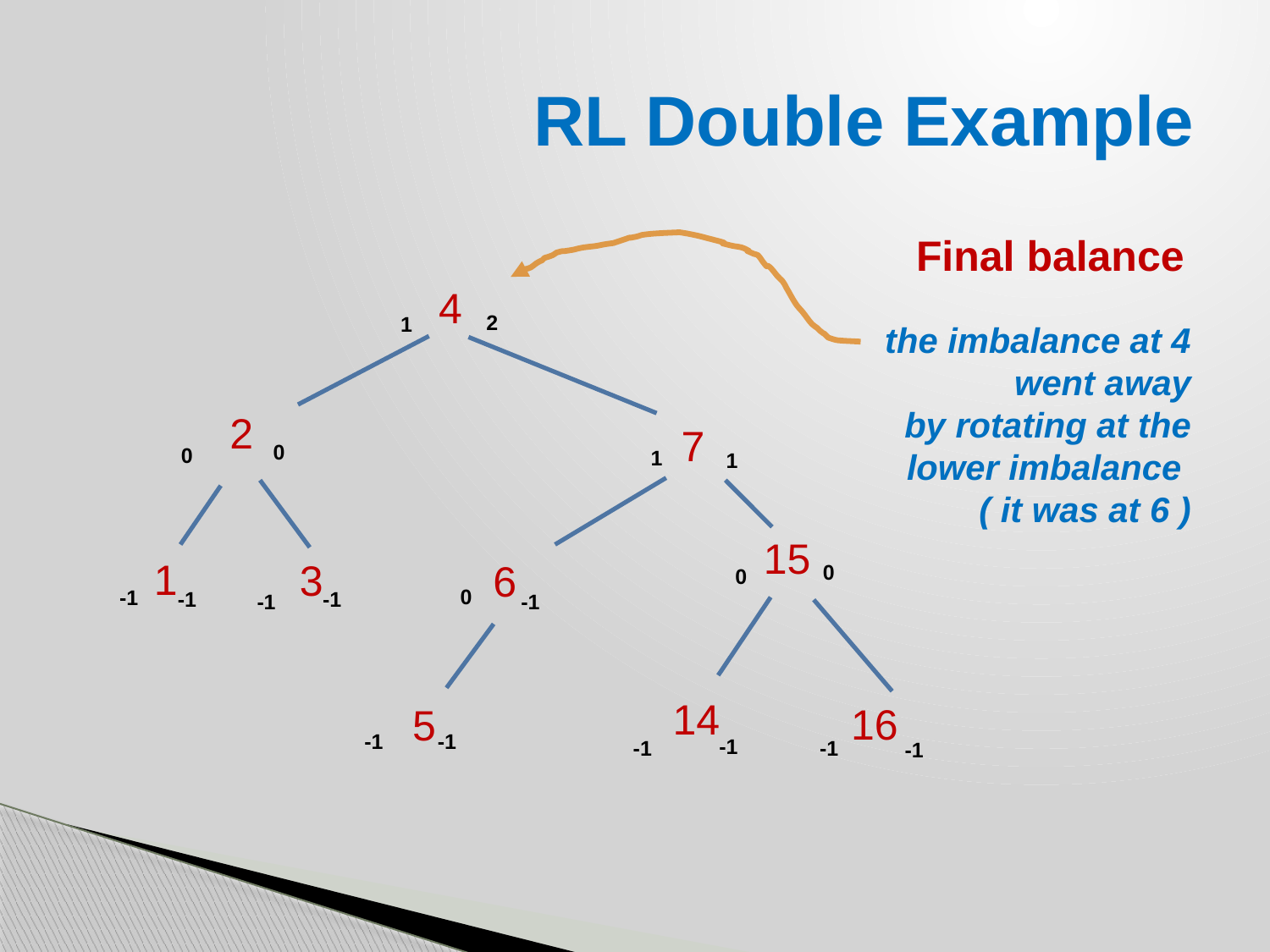

# RL Double Example
Final balance

4
2
7
5
15
1
3
6
14
16
2
1
the imbalance at 4 went away
by rotating at the lower imbalance
( it was at 6 )
0
0
1
1
0
0
0
-1
-1
-1
-1
-1
-1
-1
-1
-1
-1
-1